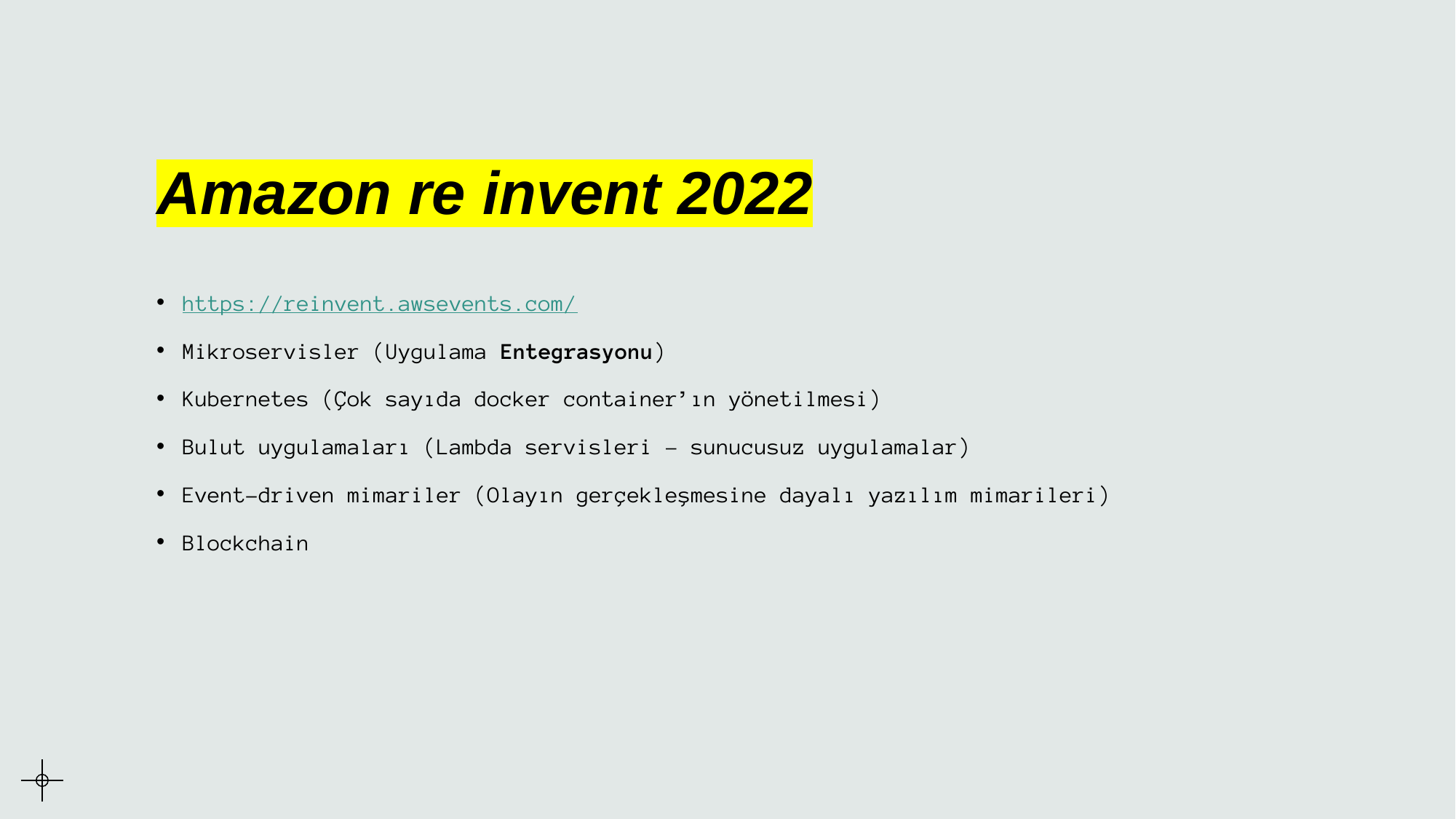

# Amazon re invent 2022
https://reinvent.awsevents.com/
Mikroservisler (Uygulama Entegrasyonu)
Kubernetes (Çok sayıda docker container’ın yönetilmesi)
Bulut uygulamaları (Lambda servisleri – sunucusuz uygulamalar)
Event-driven mimariler (Olayın gerçekleşmesine dayalı yazılım mimarileri)
Blockchain